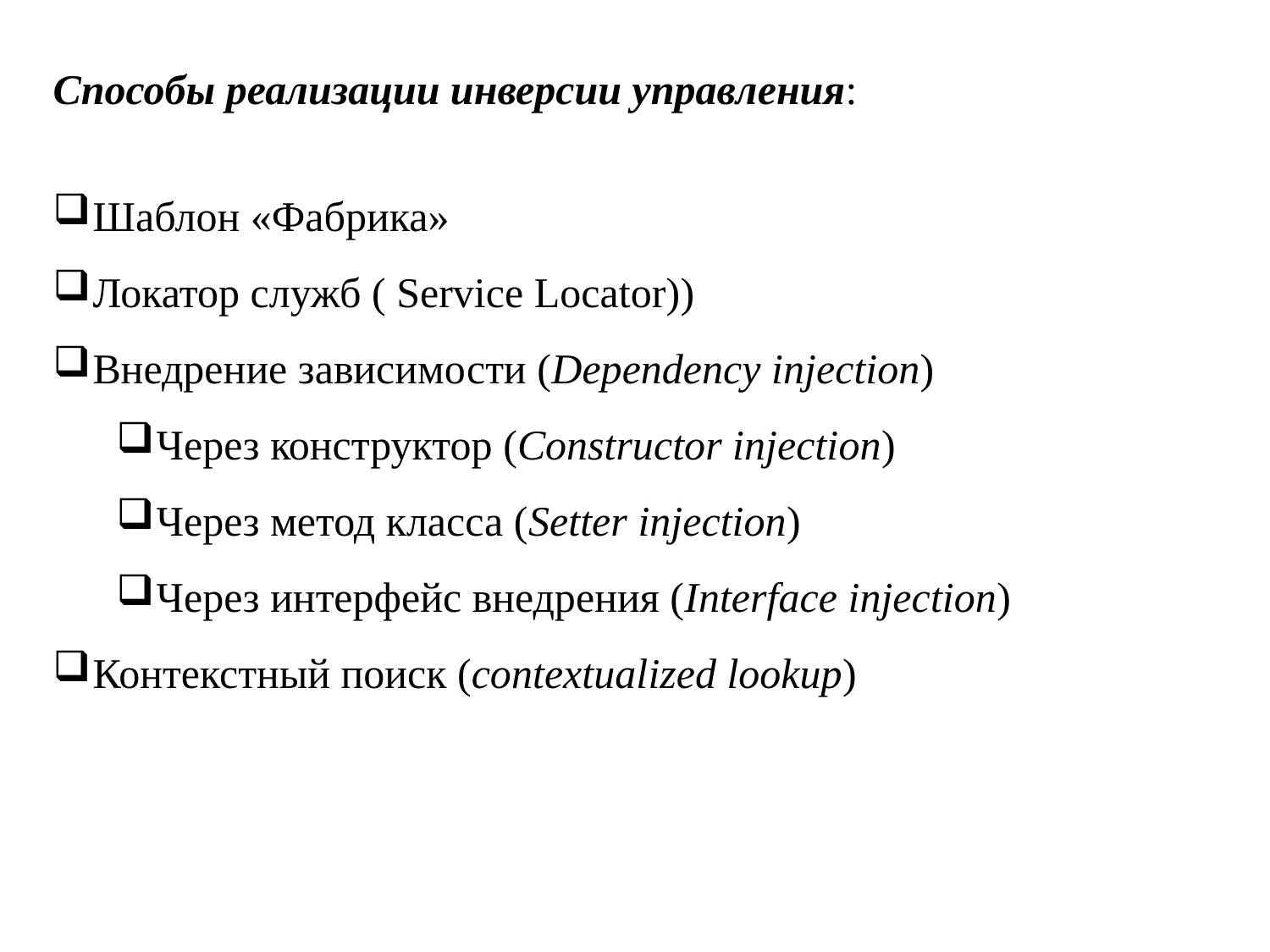

Способы реализации инверсии управления:

Шаблон «Фабрика»
Локатор служб ( Service Locator))
Внедрение зависимости (Dependency injection)
Через конструктор (Constructor injection)
Через метод класса (Setter injection)
Через интерфейс внедрения (Interface injection)
Контекстный поиск (contextualized lookup)